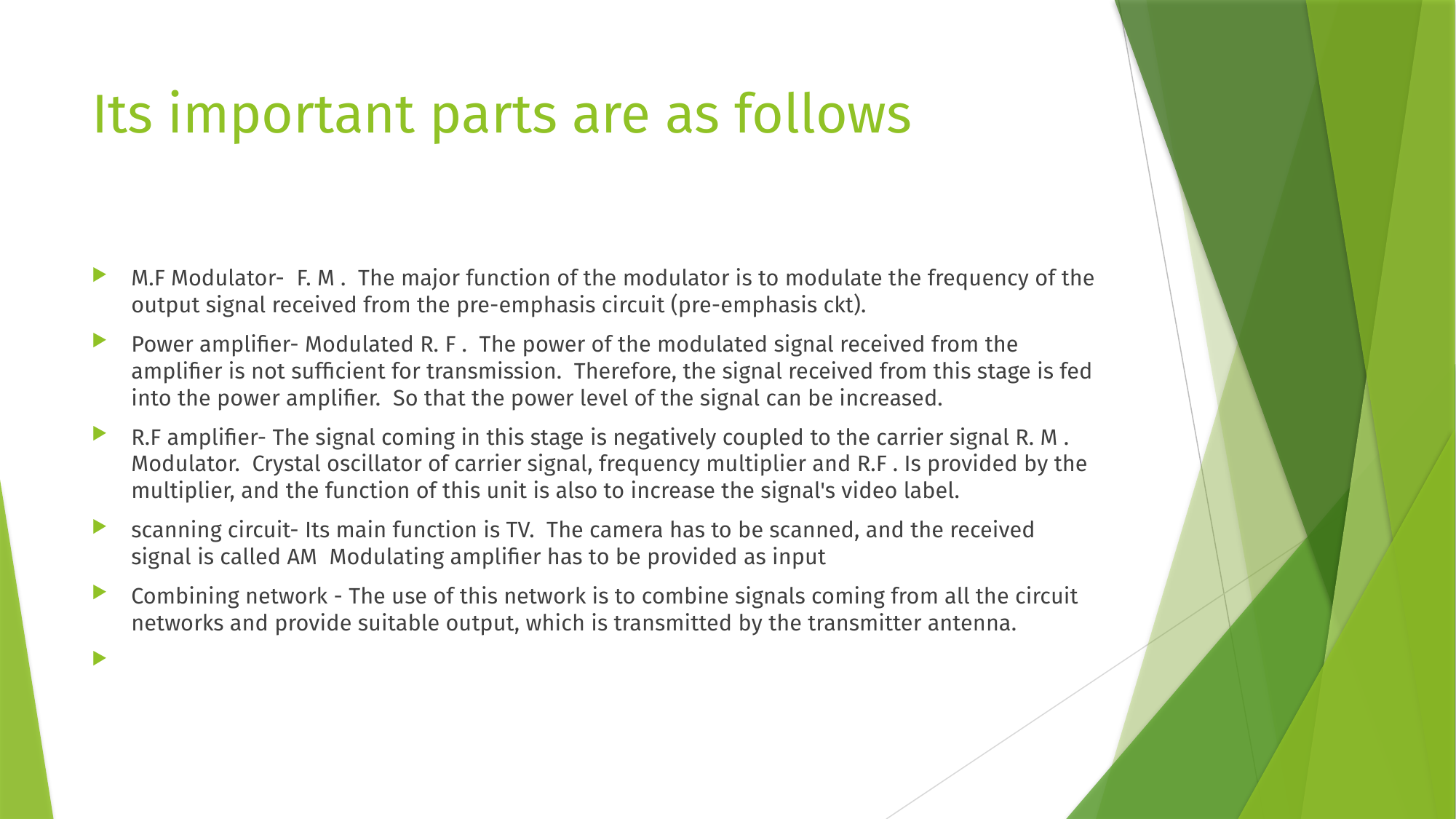

# Its important parts are as follows
M.F Modulator-  F. M .  The major function of the modulator is to modulate the frequency of the output signal received from the pre-emphasis circuit (pre-emphasis ckt).
Power amplifier- Modulated R. F .  The power of the modulated signal received from the amplifier is not sufficient for transmission.  Therefore, the signal received from this stage is fed into the power amplifier.  So that the power level of the signal can be increased.
R.F amplifier- The signal coming in this stage is negatively coupled to the carrier signal R. M . Modulator.  Crystal oscillator of carrier signal, frequency multiplier and R.F . Is provided by the multiplier, and the function of this unit is also to increase the signal's video label.
scanning circuit- Its main function is TV.  The camera has to be scanned, and the received signal is called AM  Modulating amplifier has to be provided as input
Combining network - The use of this network is to combine signals coming from all the circuit networks and provide suitable output, which is transmitted by the transmitter antenna.